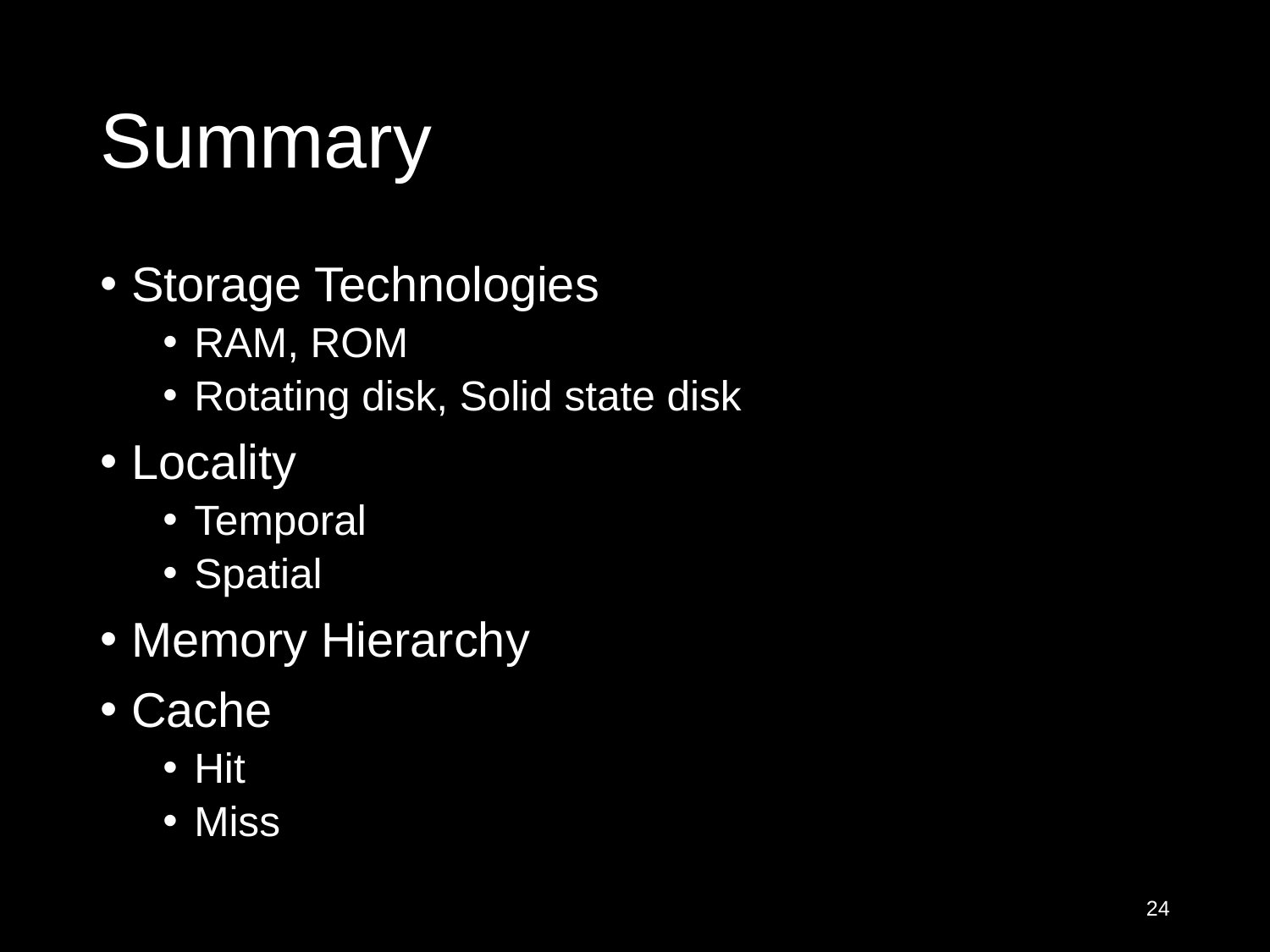

# Summary
Storage Technologies
RAM, ROM
Rotating disk, Solid state disk
Locality
Temporal
Spatial
Memory Hierarchy
Cache
Hit
Miss
24